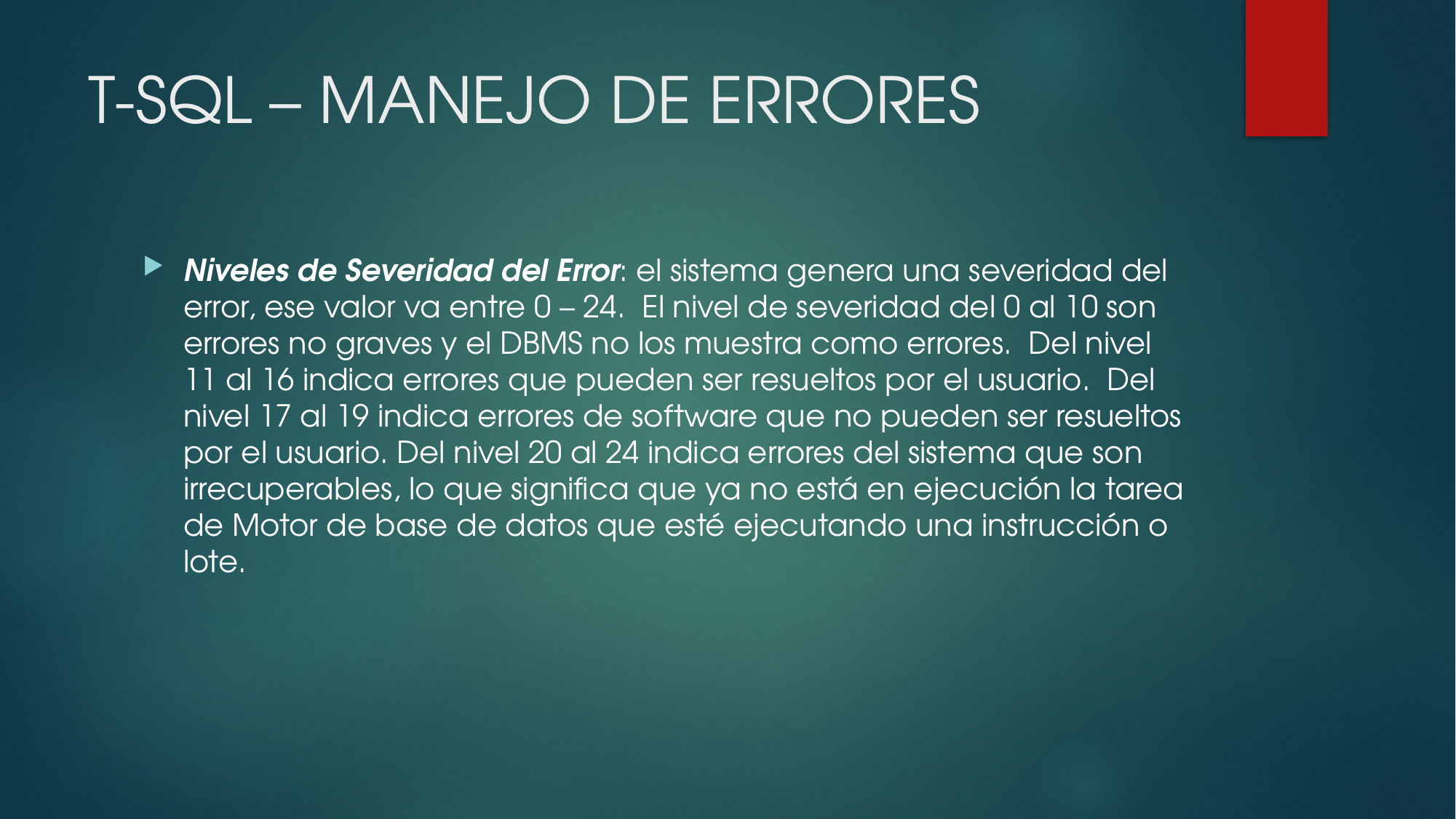

# T-SQL – MANEJO DE ERRORES
Niveles de Severidad del Error: el sistema genera una severidad del error, ese valor va entre 0 – 24.  El nivel de severidad del 0 al 10 son errores no graves y el DBMS no los muestra como errores.  Del nivel 11 al 16 indica errores que pueden ser resueltos por el usuario.  Del nivel 17 al 19 indica errores de software que no pueden ser resueltos por el usuario. Del nivel 20 al 24 indica errores del sistema que son irrecuperables, lo que significa que ya no está en ejecución la tarea de Motor de base de datos que esté ejecutando una instrucción o lote.